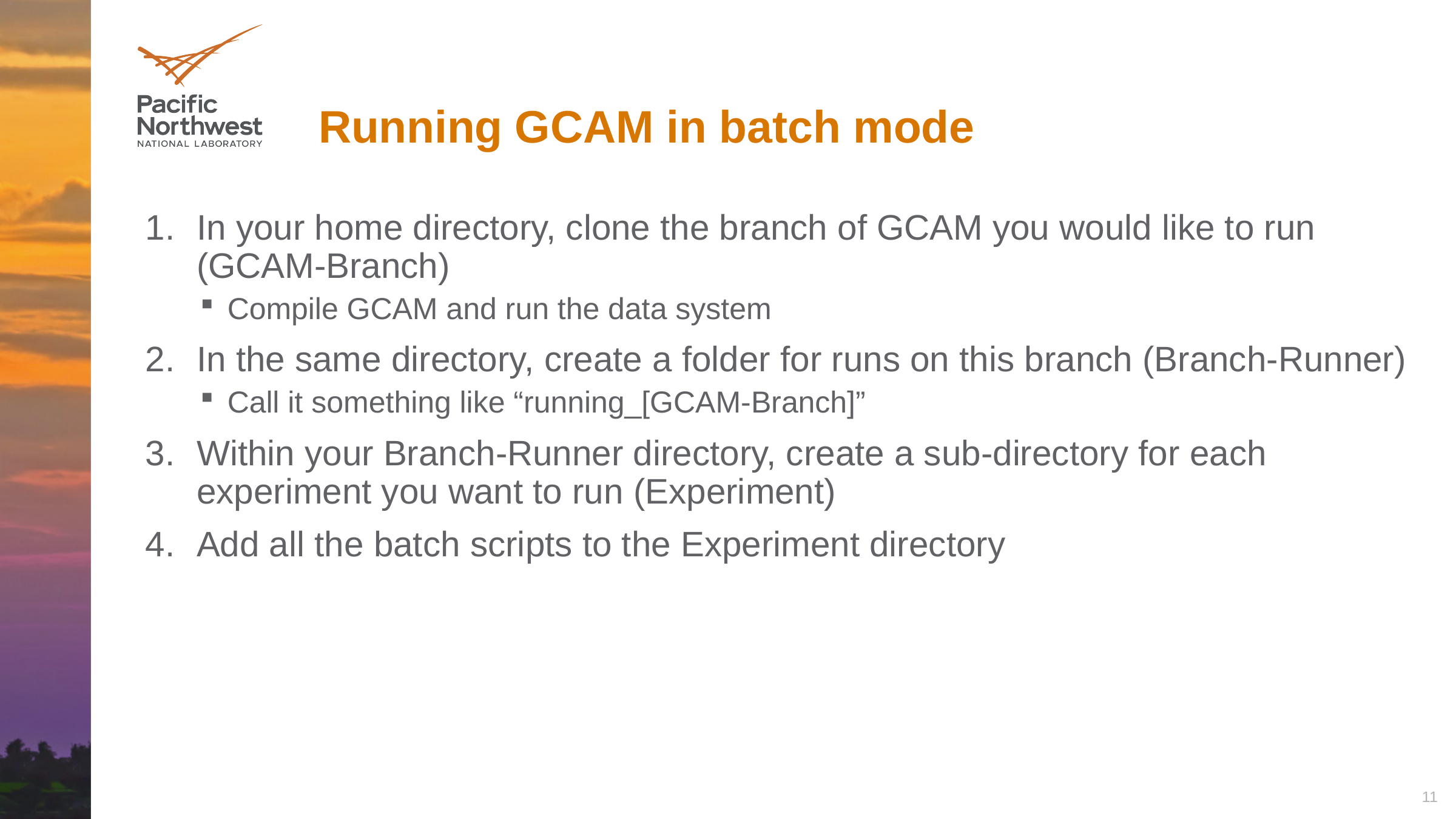

# Running GCAM in batch mode
In your home directory, clone the branch of GCAM you would like to run (GCAM-Branch)
Compile GCAM and run the data system
In the same directory, create a folder for runs on this branch (Branch-Runner)
Call it something like “running_[GCAM-Branch]”
Within your Branch-Runner directory, create a sub-directory for each experiment you want to run (Experiment)
Add all the batch scripts to the Experiment directory

11